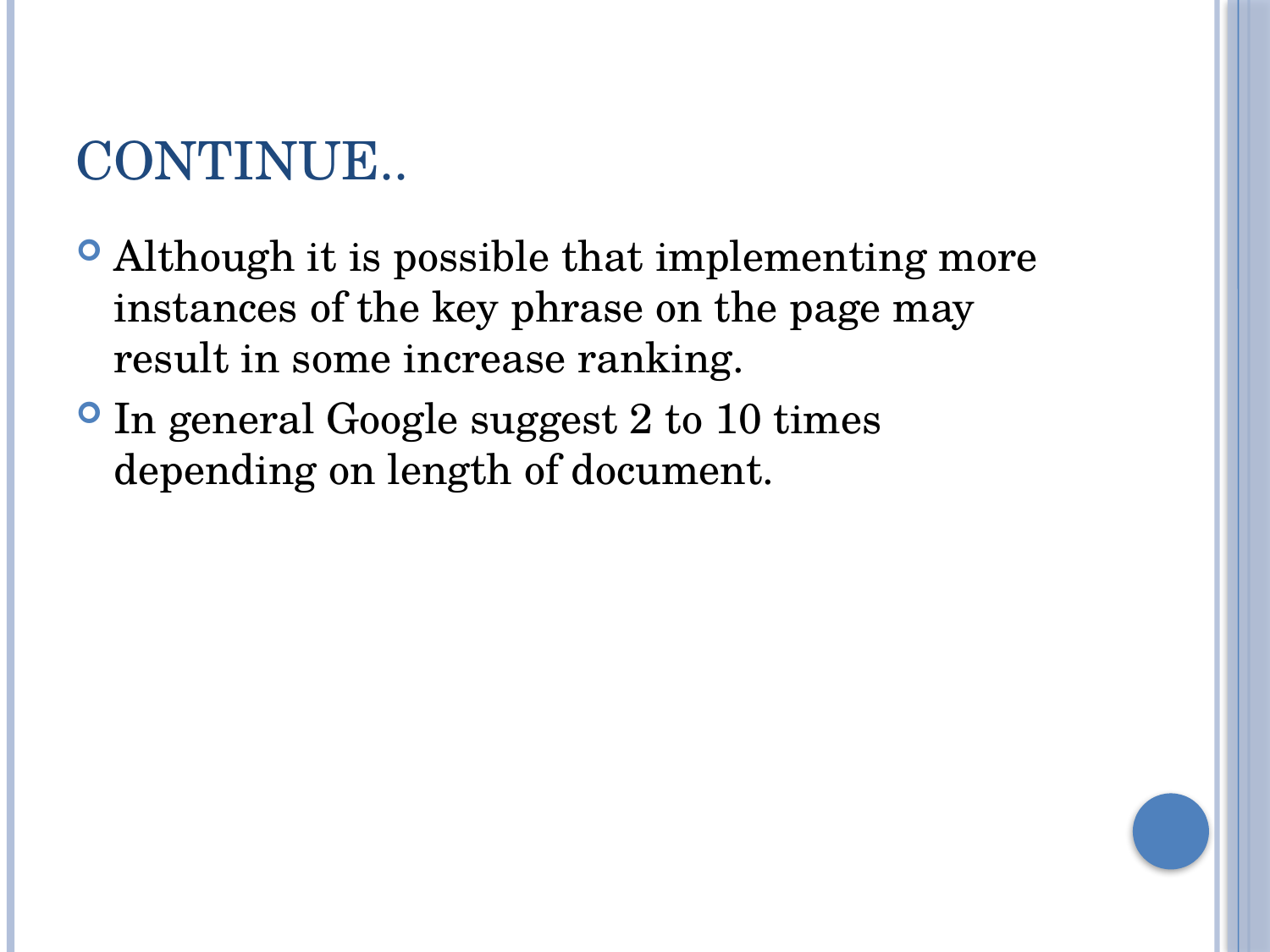

# Continue..
Although it is possible that implementing more instances of the key phrase on the page may result in some increase ranking.
In general Google suggest 2 to 10 times depending on length of document.